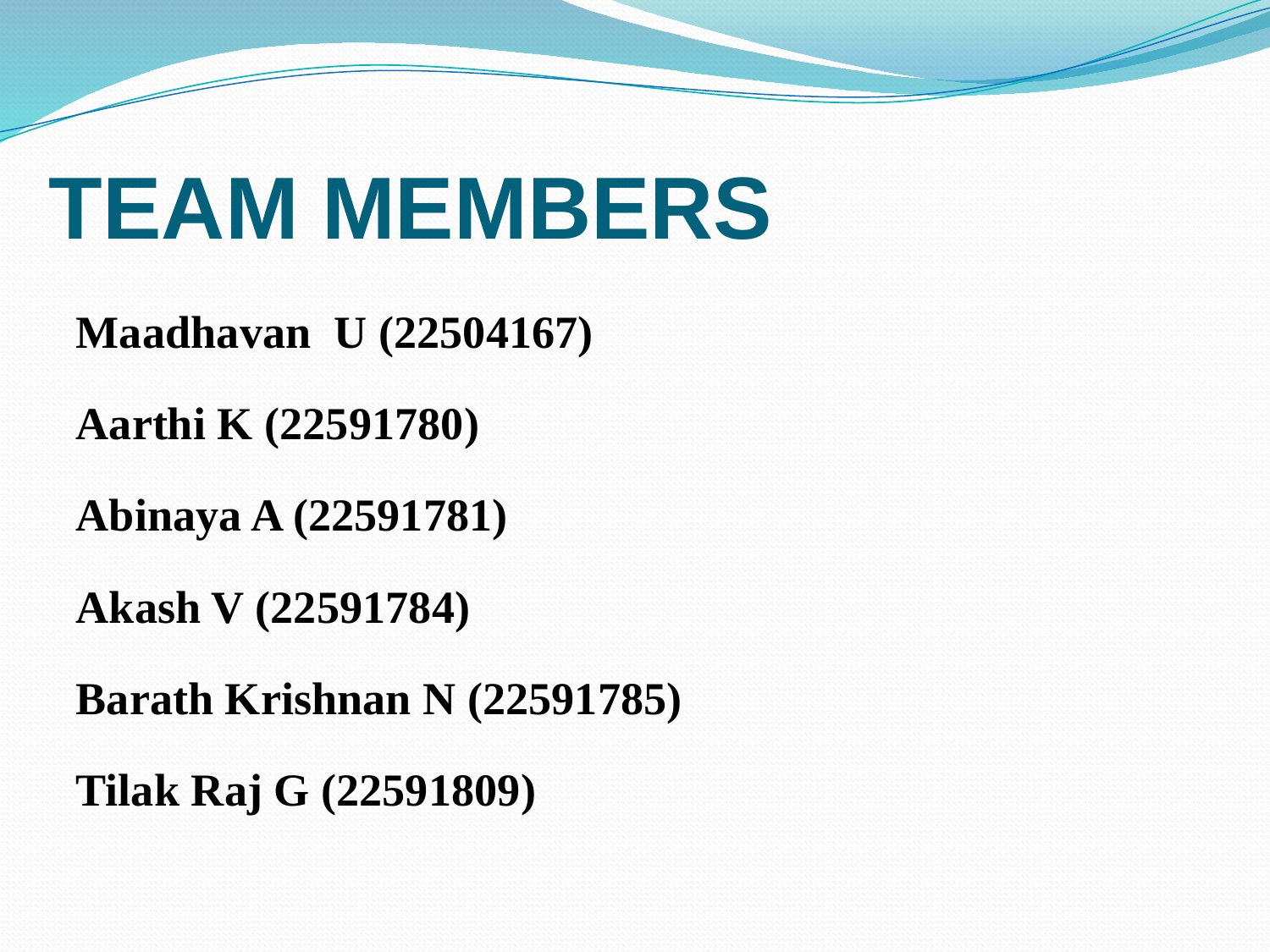

# TEAM MEMBERS
Maadhavan  U (22504167)
Aarthi K (22591780)
Abinaya A (22591781)
Akash V (22591784)
Barath Krishnan N (22591785)
Tilak Raj G (22591809)